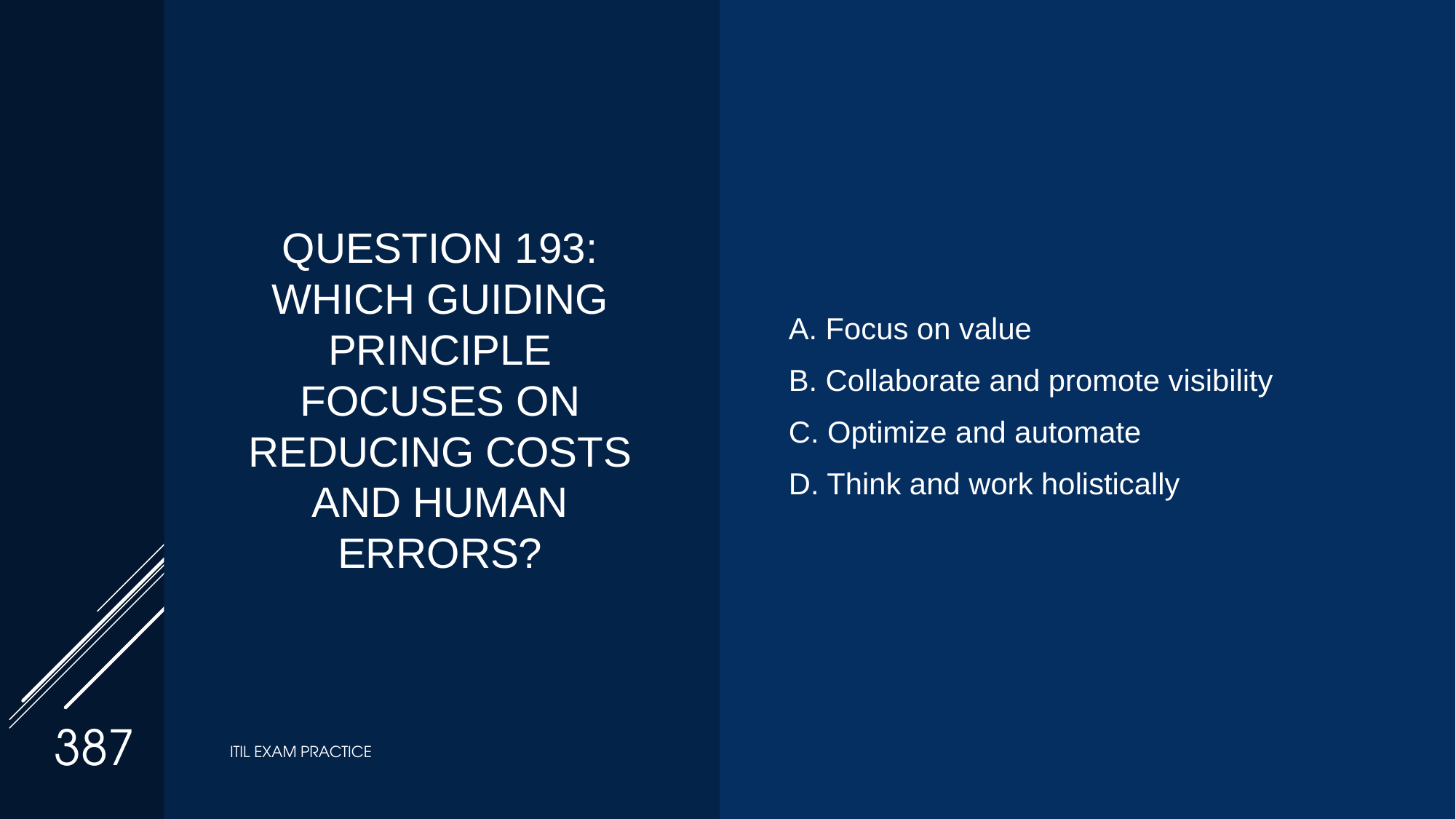

# Question 193: Which guiding principle focuses on reducing costs and human errors?
A. Focus on value
B. Collaborate and promote visibility
C. Optimize and automate
D. Think and work holistically
387
ITIL EXAM PRACTICE